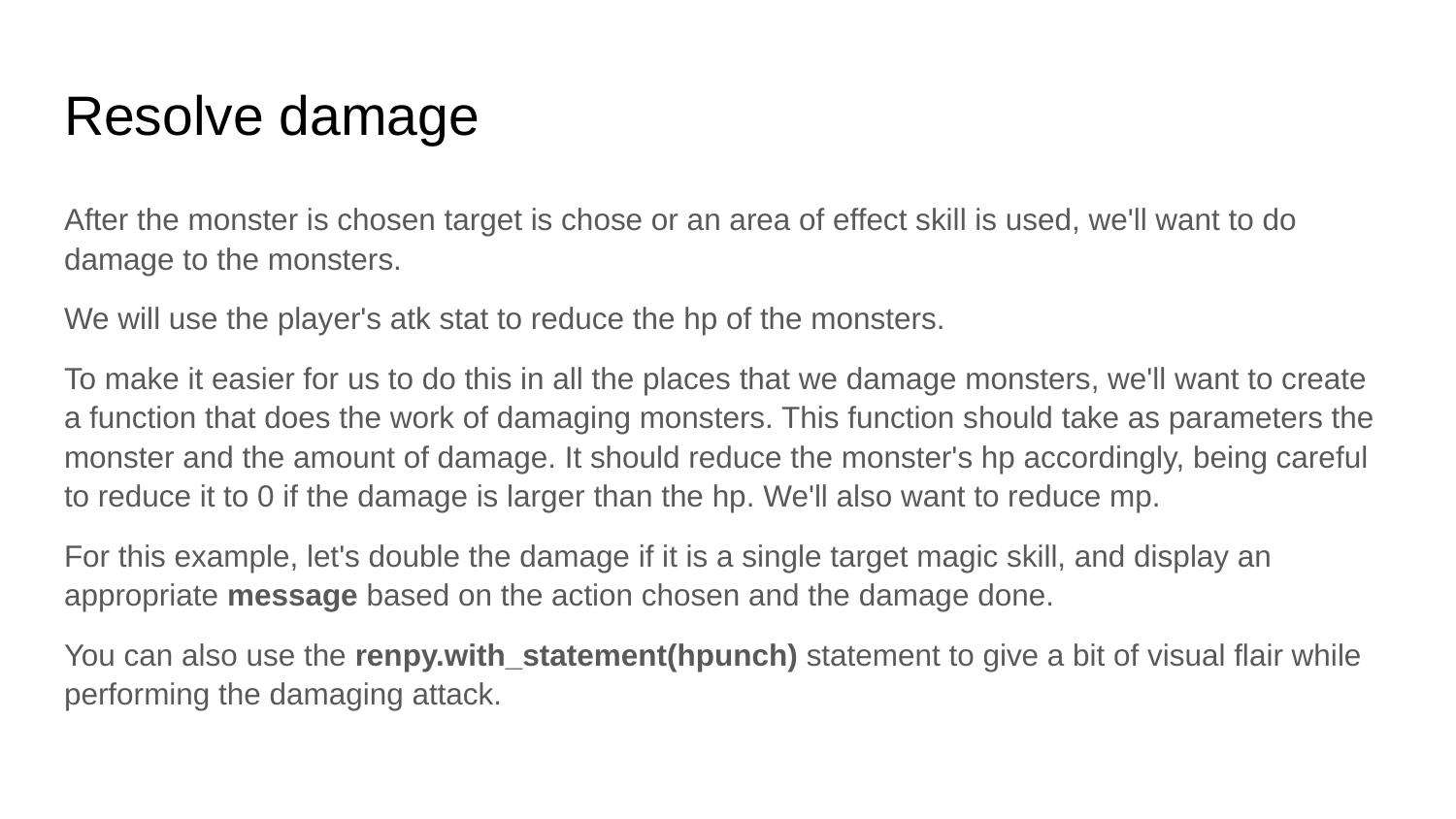

# Resolve damage

After the monster is chosen target is chose or an area of effect skill is used, we'll want to do damage to the monsters.
We will use the player's atk stat to reduce the hp of the monsters.
To make it easier for us to do this in all the places that we damage monsters, we'll want to create a function that does the work of damaging monsters. This function should take as parameters the monster and the amount of damage. It should reduce the monster's hp accordingly, being careful to reduce it to 0 if the damage is larger than the hp. We'll also want to reduce mp.
For this example, let's double the damage if it is a single target magic skill, and display an appropriate message based on the action chosen and the damage done.
You can also use the renpy.with_statement(hpunch) statement to give a bit of visual flair while performing the damaging attack.